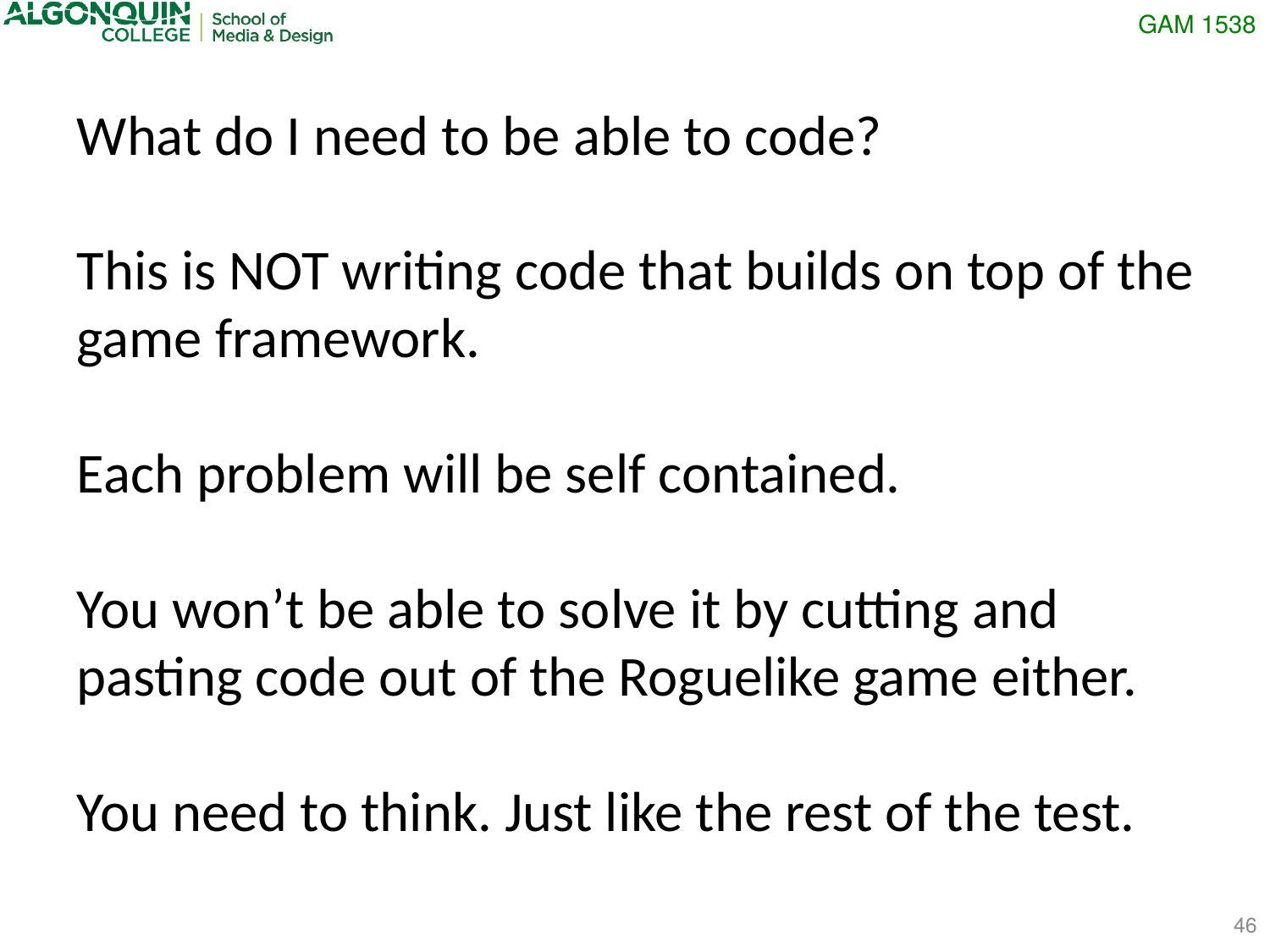

What do I need to be able to code?

This is NOT writing code that builds on top of the game framework.

Each problem will be self contained.

You won’t be able to solve it by cutting and pasting code out of the Roguelike game either.

You need to think. Just like the rest of the test.
46